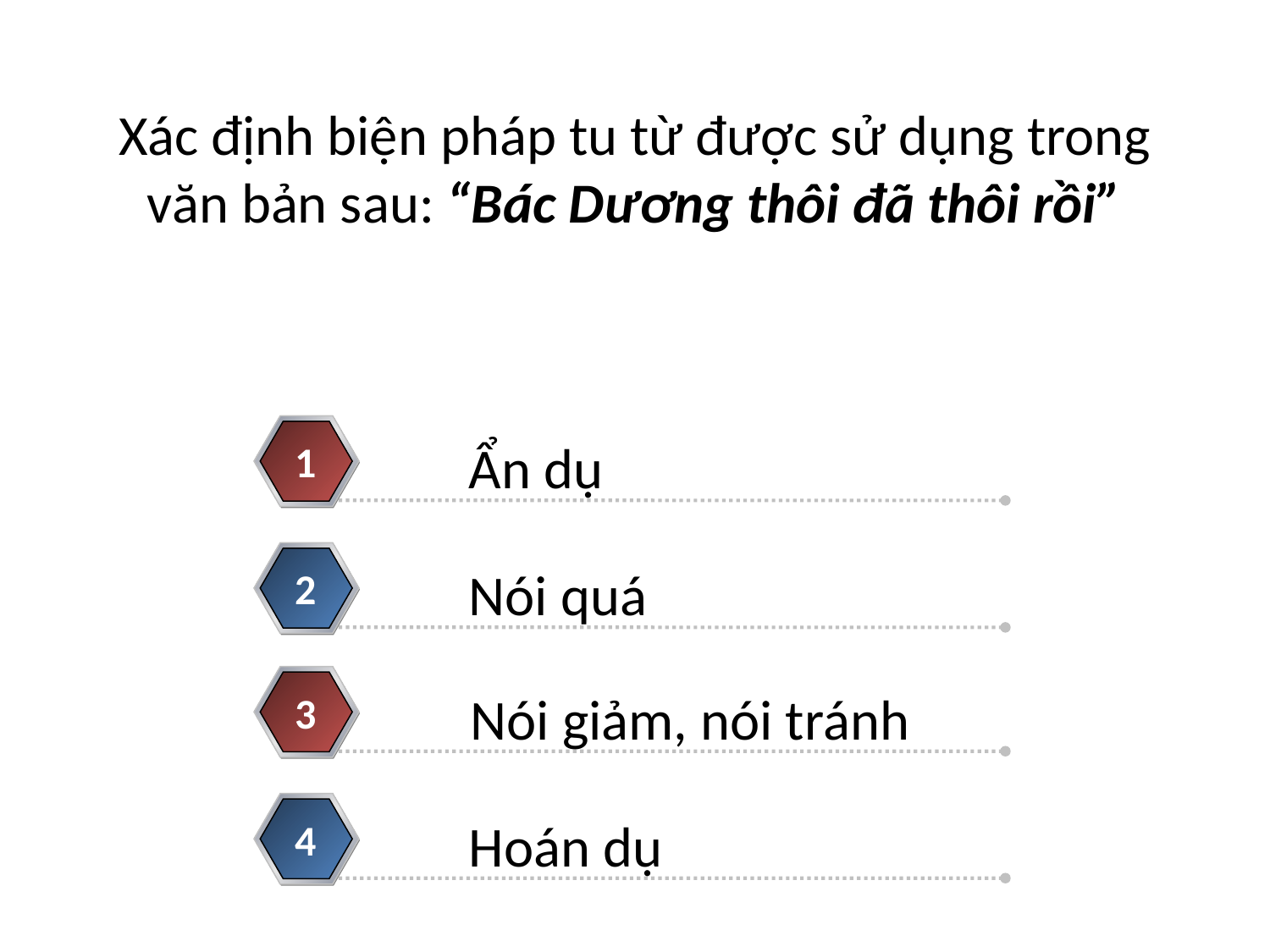

# Xác định biện pháp tu từ được sử dụng trong văn bản sau: “Bác Dương thôi đã thôi rồi”

Ẩn dụ
1

Nói quá
2

Nói giảm, nói tránh
3

Hoán dụ
4